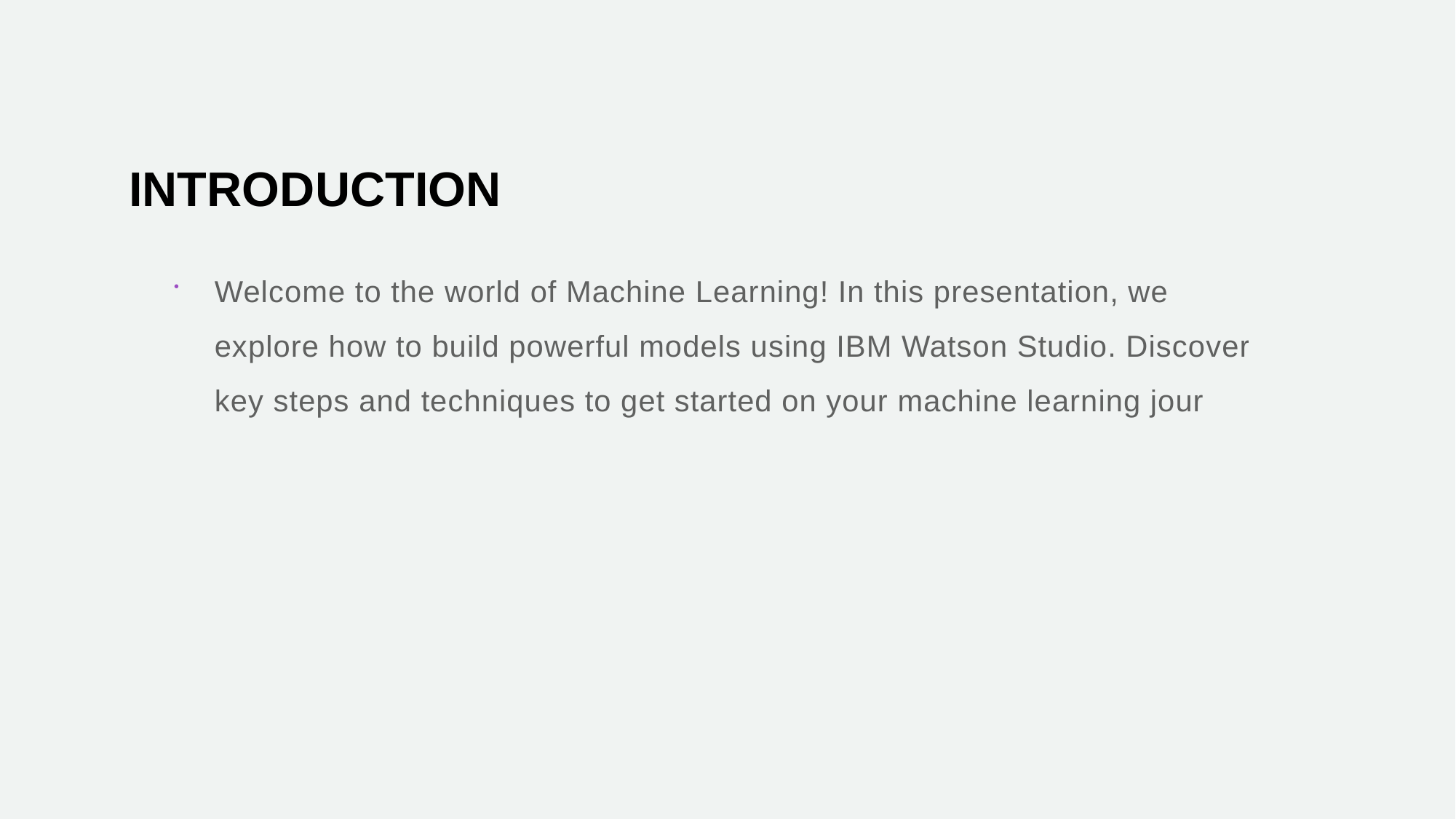

# INTRODUCTION
Welcome to the world of Machine Learning! In this presentation, we will explore how to build powerful models using IBM Watson Studio. Discover the key steps and techniques to get started on your machine learning journey.